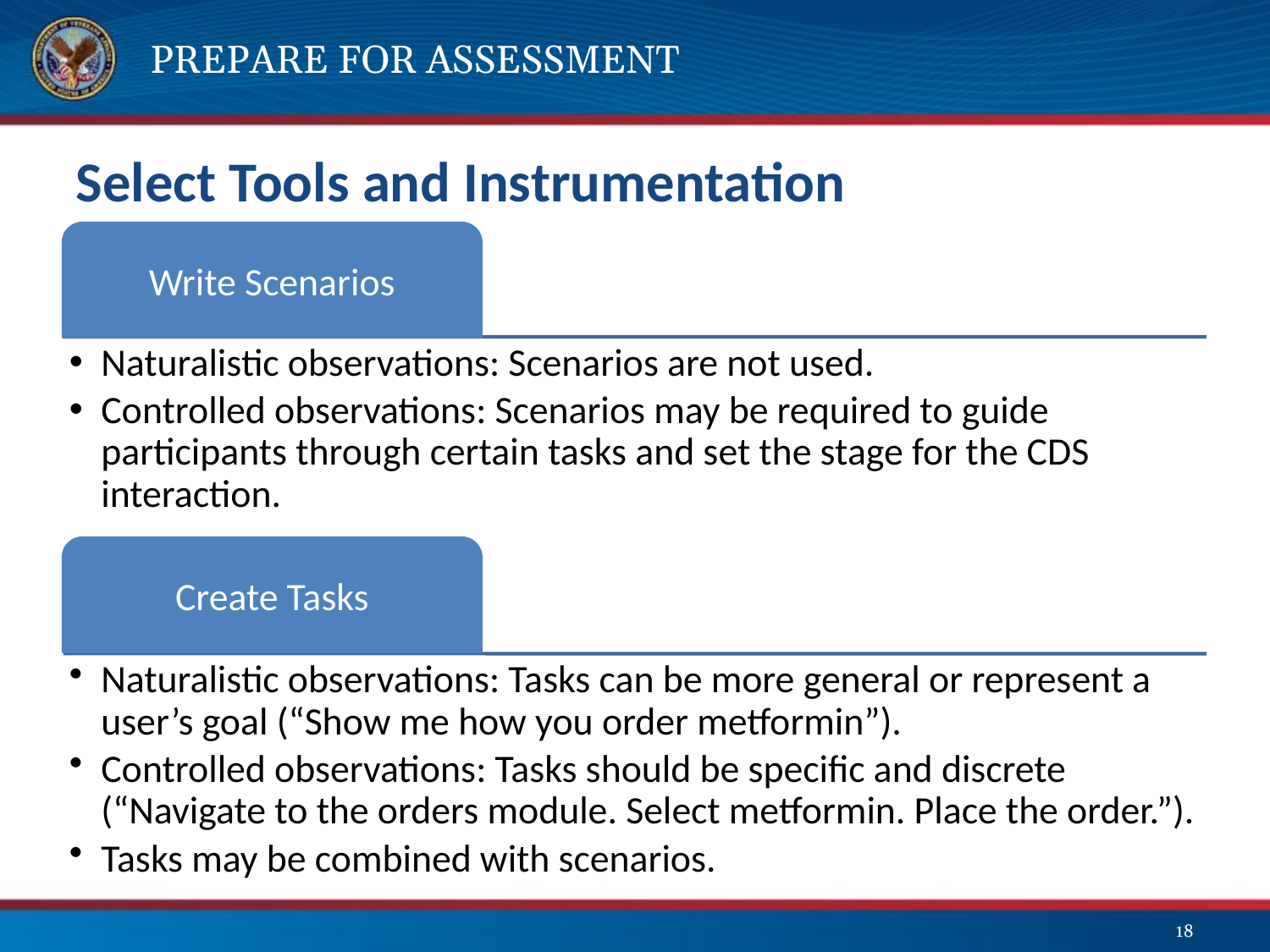

# Prepare for Assessment
Select Tools and Instrumentation

Write Scenarios
Naturalistic observations: Scenarios are not used.
Controlled observations: Scenarios may be required to guide participants through certain tasks and set the stage for the CDS interaction.

Create Tasks
Naturalistic observations: Tasks can be more general or represent a user’s goal (“Show me how you order metformin”).
Controlled observations: Tasks should be specific and discrete (“Navigate to the orders module. Select metformin. Place the order.”).
Tasks may be combined with scenarios.
18